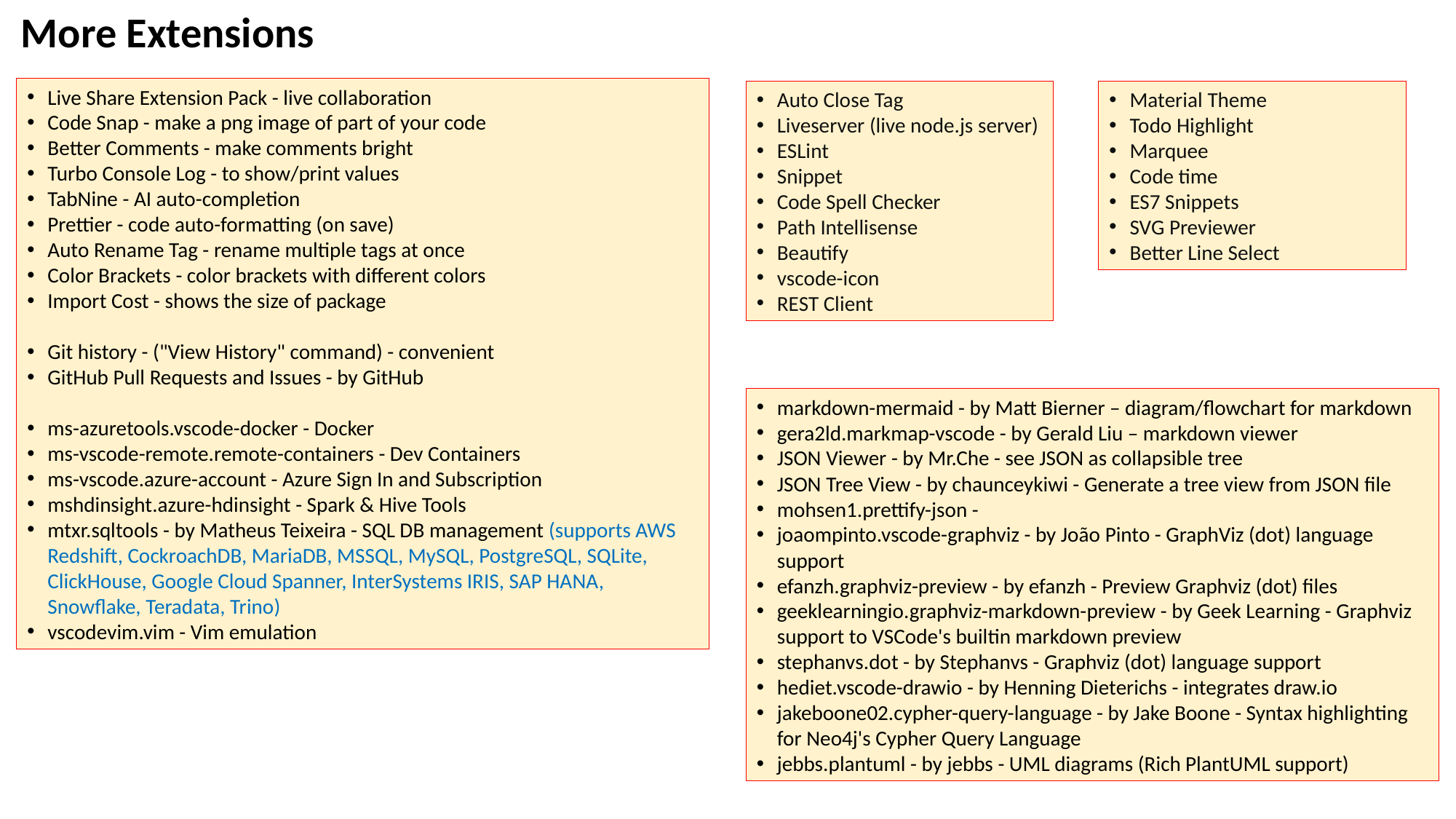

More Extensions
Live Share Extension Pack - live collaboration
Code Snap - make a png image of part of your code
Better Comments - make comments bright
Turbo Console Log - to show/print values
TabNine - AI auto-completion
Prettier - code auto-formatting (on save)
Auto Rename Tag - rename multiple tags at once
Color Brackets - color brackets with different colors
Import Cost - shows the size of package

Git history - ("View History" command) - convenient
GitHub Pull Requests and Issues - by GitHub

ms-azuretools.vscode-docker - Docker
ms-vscode-remote.remote-containers - Dev Containers
ms-vscode.azure-account - Azure Sign In and Subscription
mshdinsight.azure-hdinsight - Spark & Hive Tools
mtxr.sqltools - by Matheus Teixeira - SQL DB management (supports AWS Redshift, CockroachDB, MariaDB, MSSQL, MySQL, PostgreSQL, SQLite, ClickHouse, Google Cloud Spanner, InterSystems IRIS, SAP HANA, Snowflake, Teradata, Trino)
vscodevim.vim - Vim emulation
Auto Close Tag
Liveserver (live node.js server)
ESLint
Snippet
Code Spell Checker
Path Intellisense
Beautify
vscode-icon
REST Client
Material Theme
Todo Highlight
Marquee
Code time
ES7 Snippets
SVG Previewer
Better Line Select
markdown-mermaid - by Matt Bierner – diagram/flowchart for markdown
gera2ld.markmap-vscode - by Gerald Liu – markdown viewer
JSON Viewer - by Mr.Che - see JSON as collapsible tree
JSON Tree View - by chaunceykiwi - Generate a tree view from JSON file
mohsen1.prettify-json -
joaompinto.vscode-graphviz - by João Pinto - GraphViz (dot) language support
efanzh.graphviz-preview - by efanzh - Preview Graphviz (dot) files
geeklearningio.graphviz-markdown-preview - by Geek Learning - Graphviz support to VSCode's builtin markdown preview
stephanvs.dot - by Stephanvs - Graphviz (dot) language support
hediet.vscode-drawio - by Henning Dieterichs - integrates draw.io
jakeboone02.cypher-query-language - by Jake Boone - Syntax highlighting for Neo4j's Cypher Query Language
jebbs.plantuml - by jebbs - UML diagrams (Rich PlantUML support)